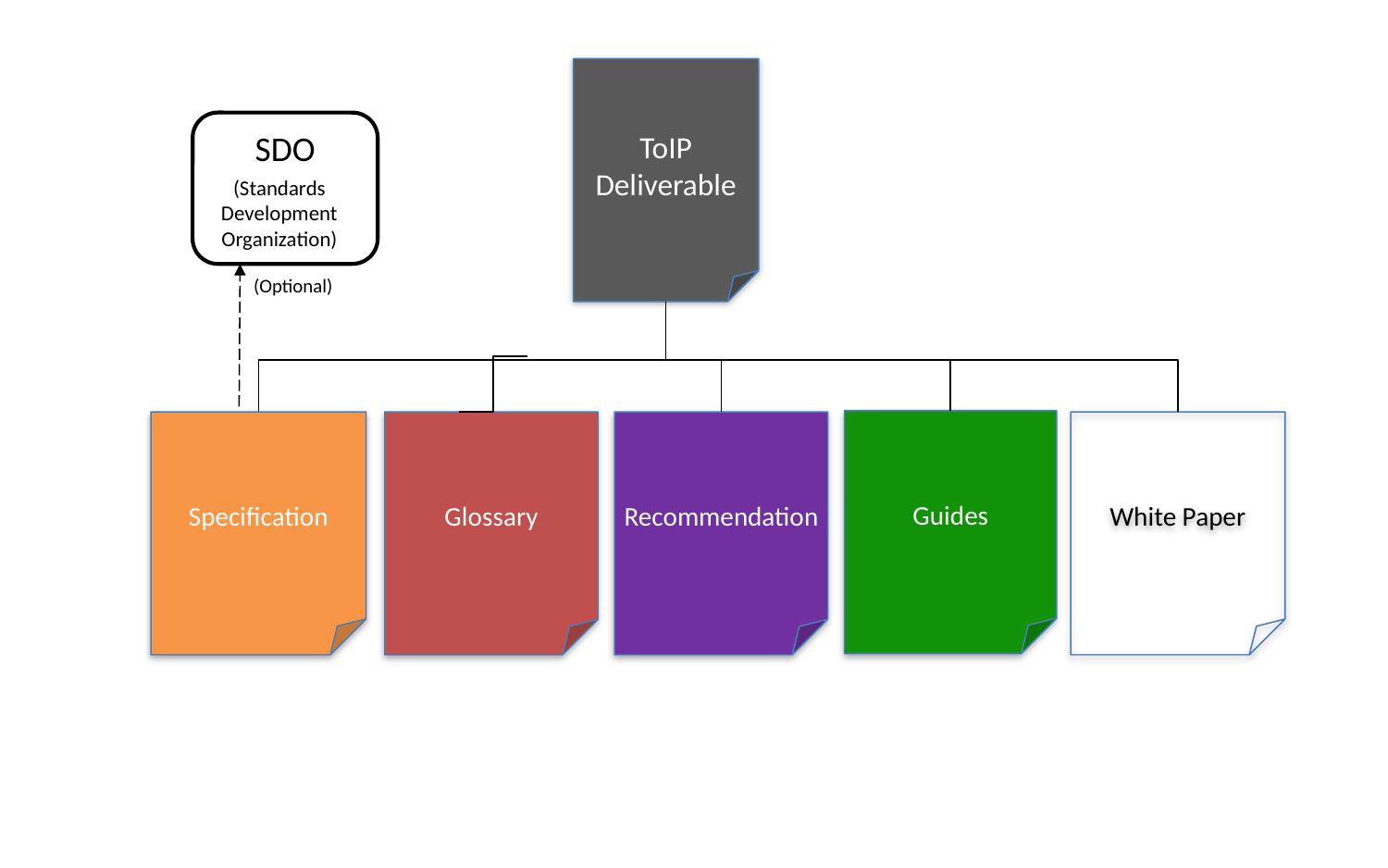

ToIP
Deliverable
SDO
(Standards Development Organization)
(Optional)
Guides
Specification
Glossary
Recommendation
White Paper